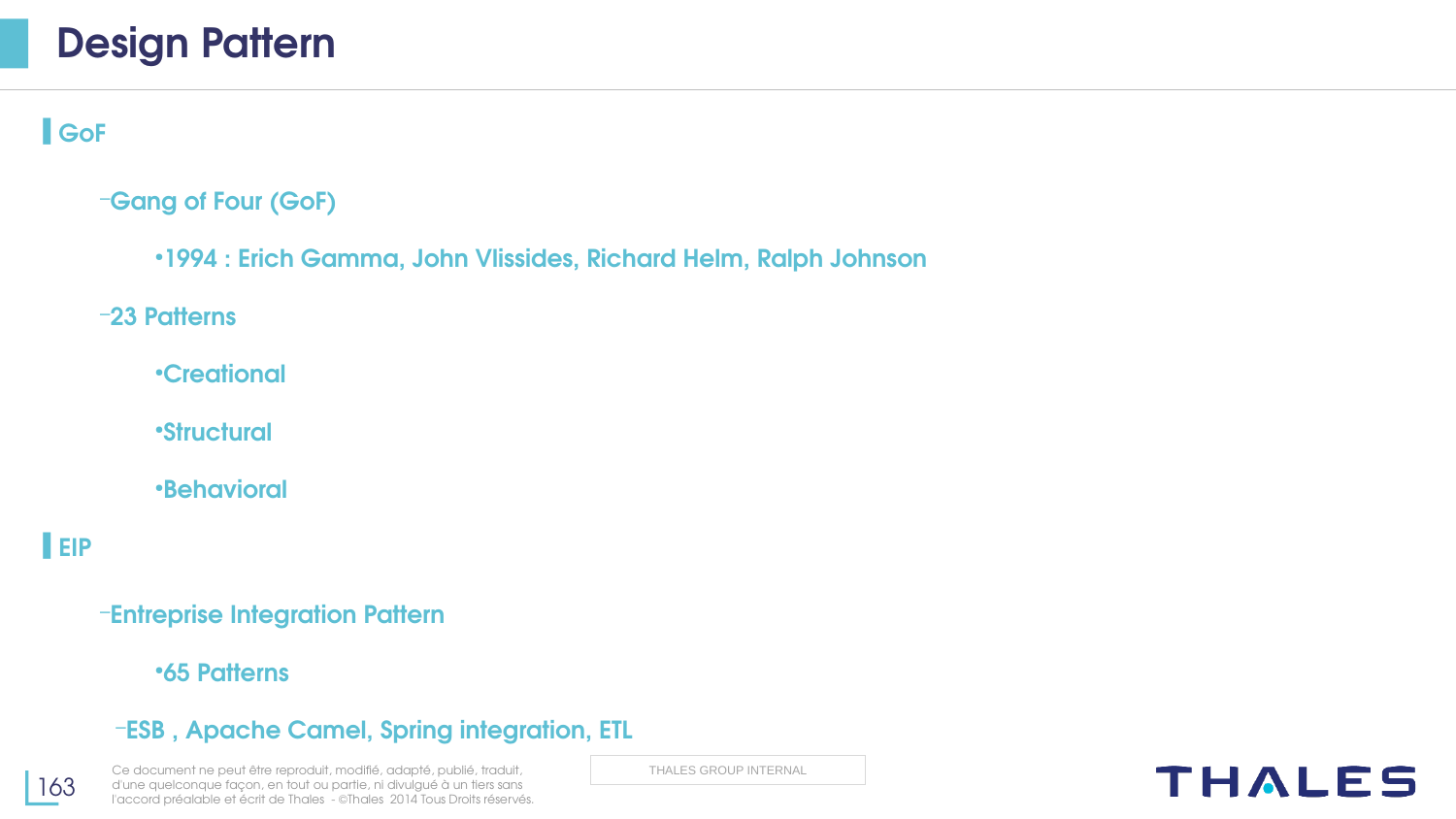

# Design Pattern
GoF
Gang of Four (GoF)
1994 : Erich Gamma, John Vlissides, Richard Helm, Ralph Johnson
23 Patterns
Creational
Structural
Behavioral
EIP
Entreprise Integration Pattern
65 Patterns
ESB , Apache Camel, Spring integration, ETL